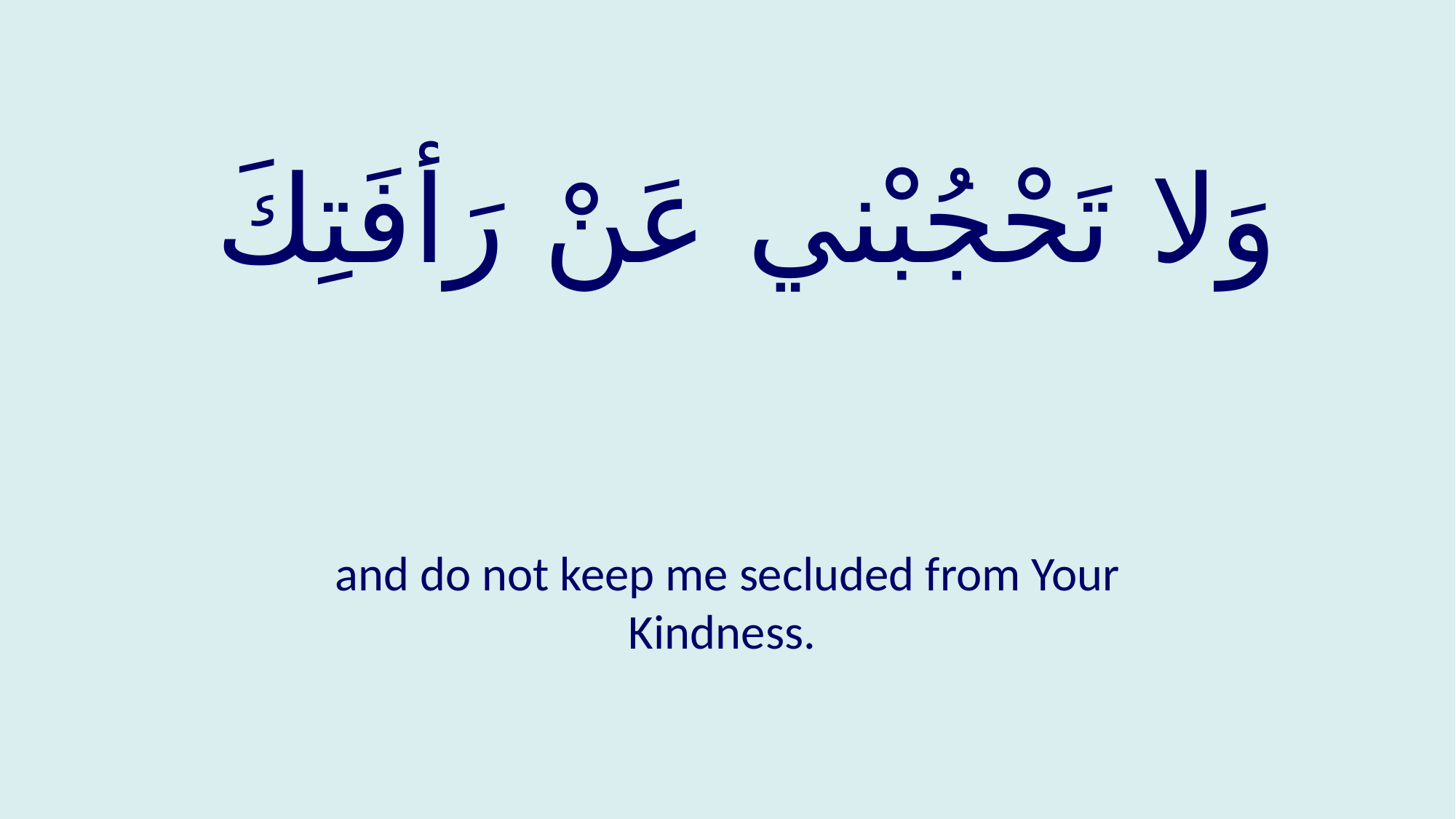

# وَلا تَحْجُبْني عَنْ رَأفَتِكَ
and do not keep me secluded from Your Kindness.